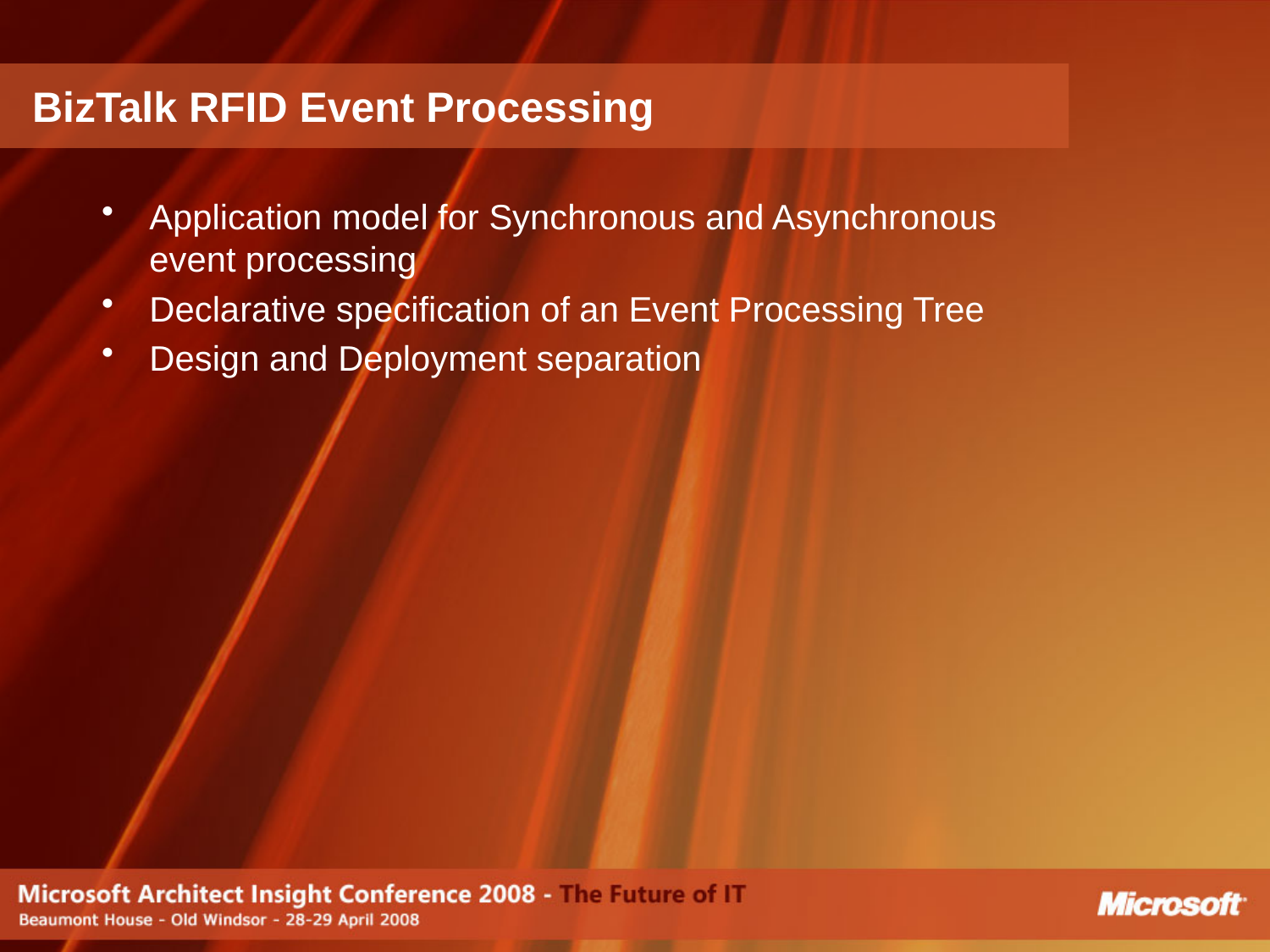

# BizTalk RFID Event Processing
Application model for Synchronous and Asynchronous event processing
Declarative specification of an Event Processing Tree
Design and Deployment separation